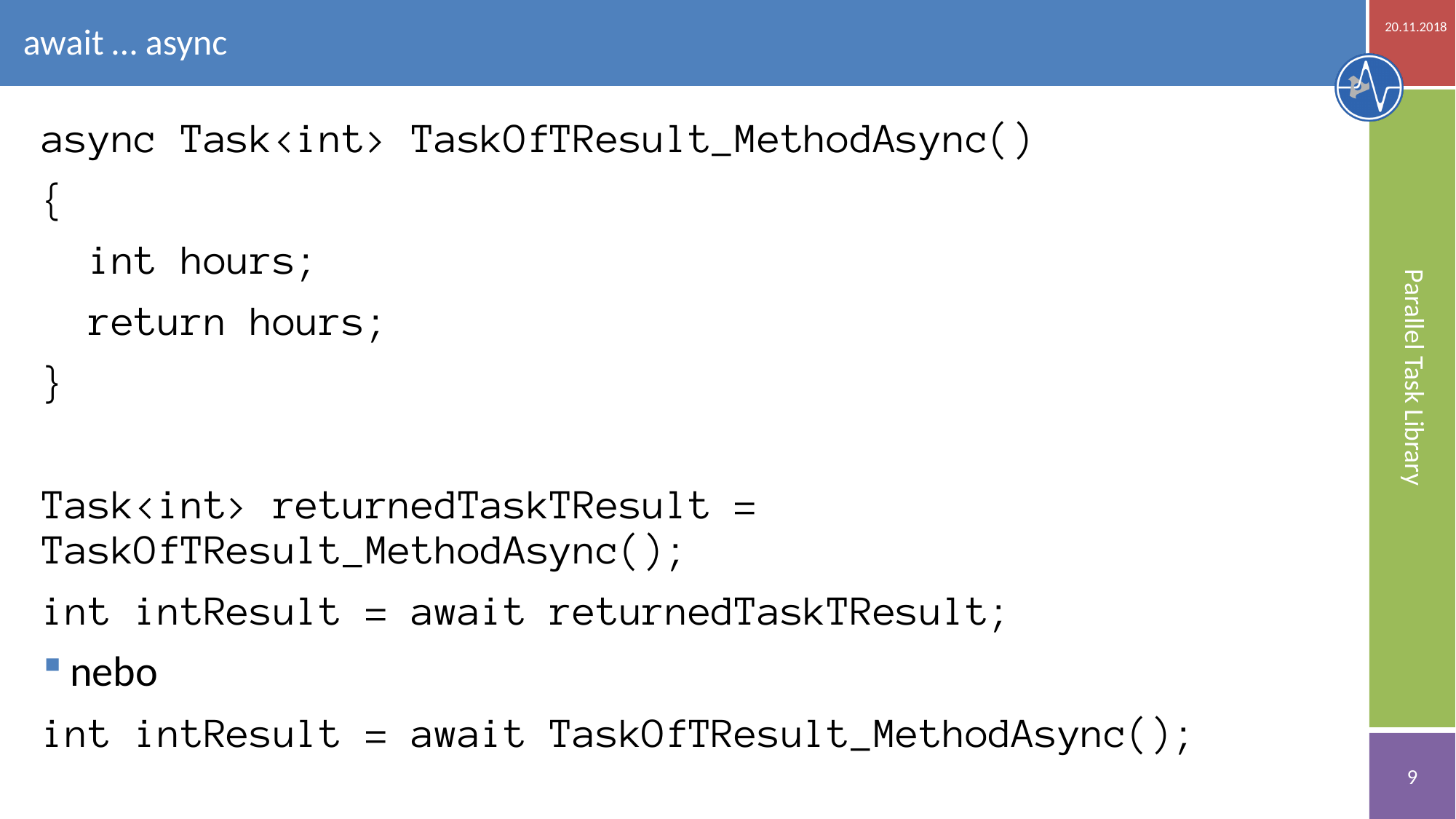

20.11.2018
# await … async
async Task<int> TaskOfTResult_MethodAsync()
{
  int hours;
  return hours;
}

Task<int> returnedTaskTResult = TaskOfTResult_MethodAsync();
int intResult = await returnedTaskTResult;
nebo
int intResult = await TaskOfTResult_MethodAsync();
Parallel Task Library